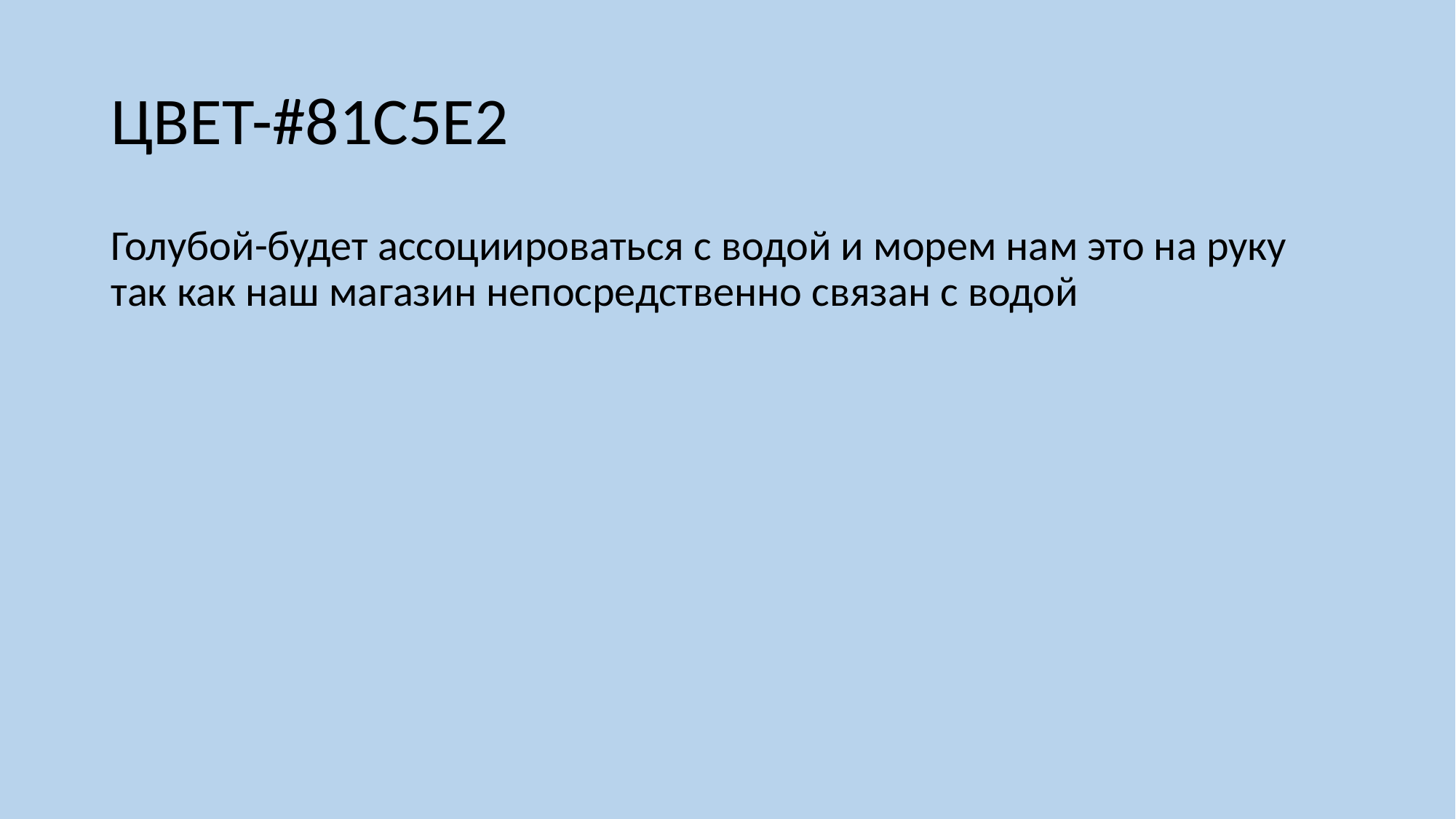

# ЦВЕТ-#81C5E2
Голубой-будет ассоциироваться с водой и морем нам это на руку так как наш магазин непосредственно связан с водой